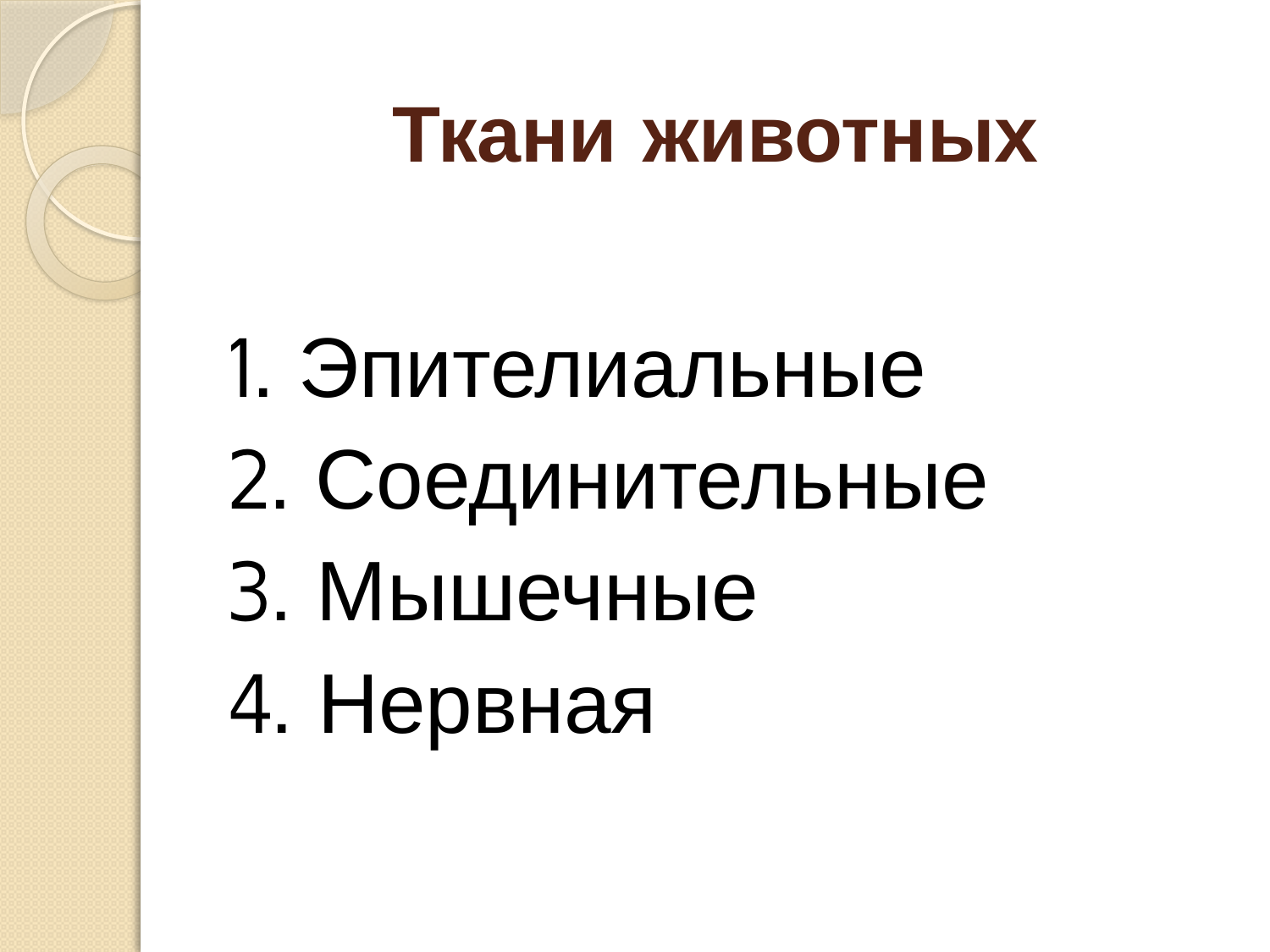

# Ткани животных
1. Эпителиальные
2. Соединительные
3. Мышечные
4. Нервная